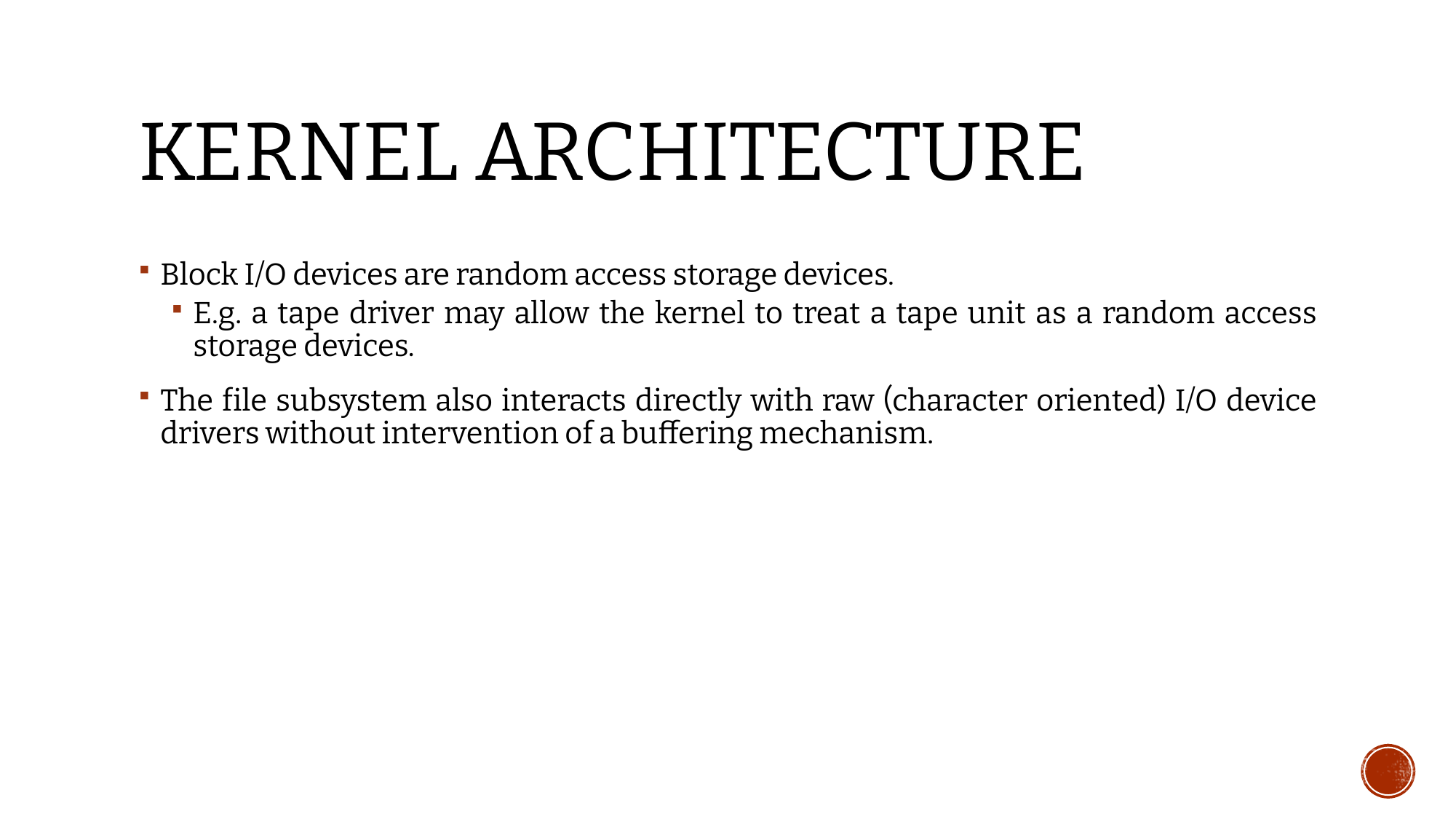

# Kernel Architecture
Block I/O devices are random access storage devices.
E.g. a tape driver may allow the kernel to treat a tape unit as a random access storage devices.
The file subsystem also interacts directly with raw (character oriented) I/O device drivers without intervention of a buffering mechanism.